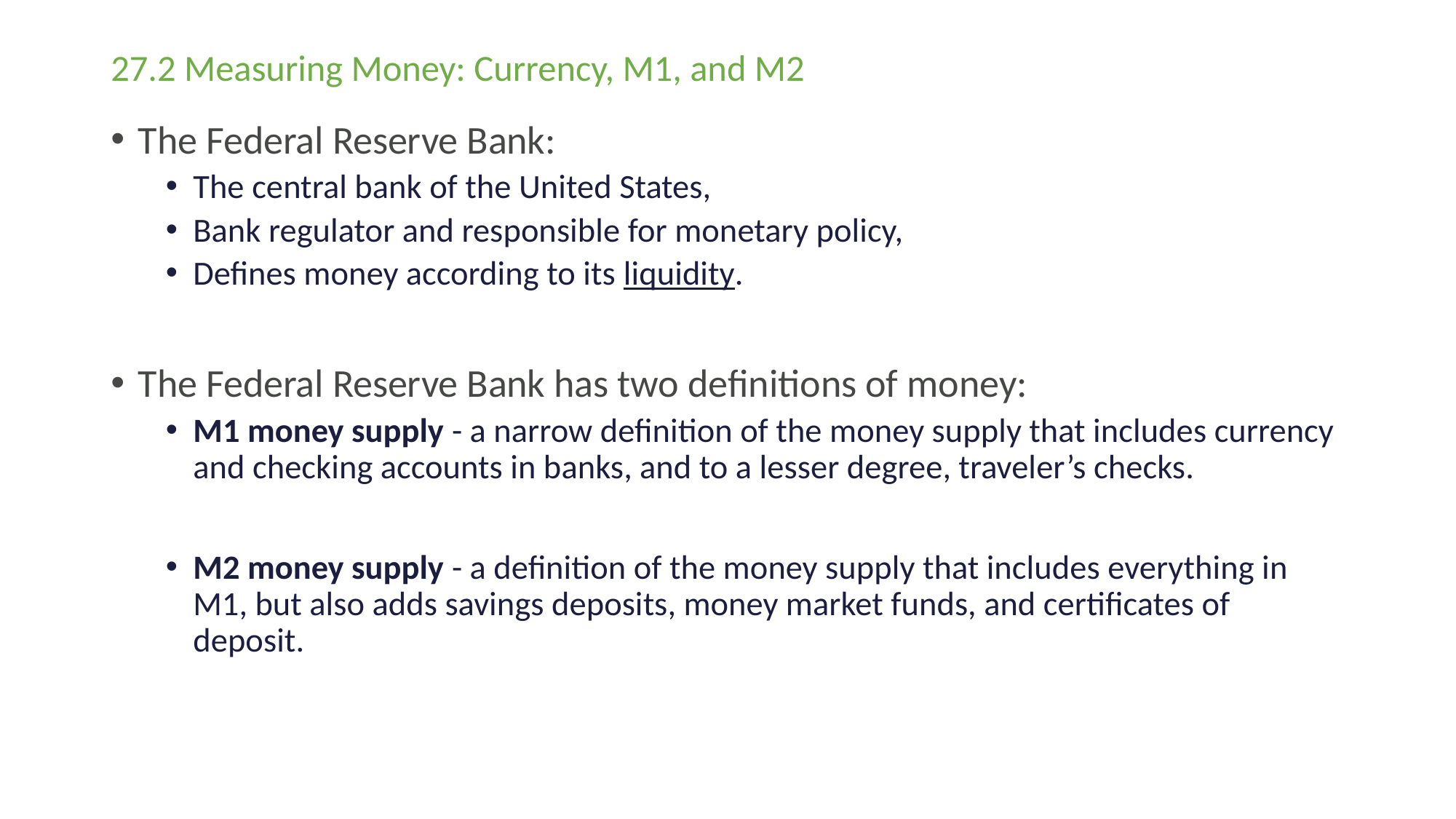

# 27.2 Measuring Money: Currency, M1, and M2
The Federal Reserve Bank:
The central bank of the United States,
Bank regulator and responsible for monetary policy,
Defines money according to its liquidity.

The Federal Reserve Bank has two definitions of money:
M1 money supply - a narrow definition of the money supply that includes currency and checking accounts in banks, and to a lesser degree, traveler’s checks.

M2 money supply - a definition of the money supply that includes everything in M1, but also adds savings deposits, money market funds, and certificates of deposit.